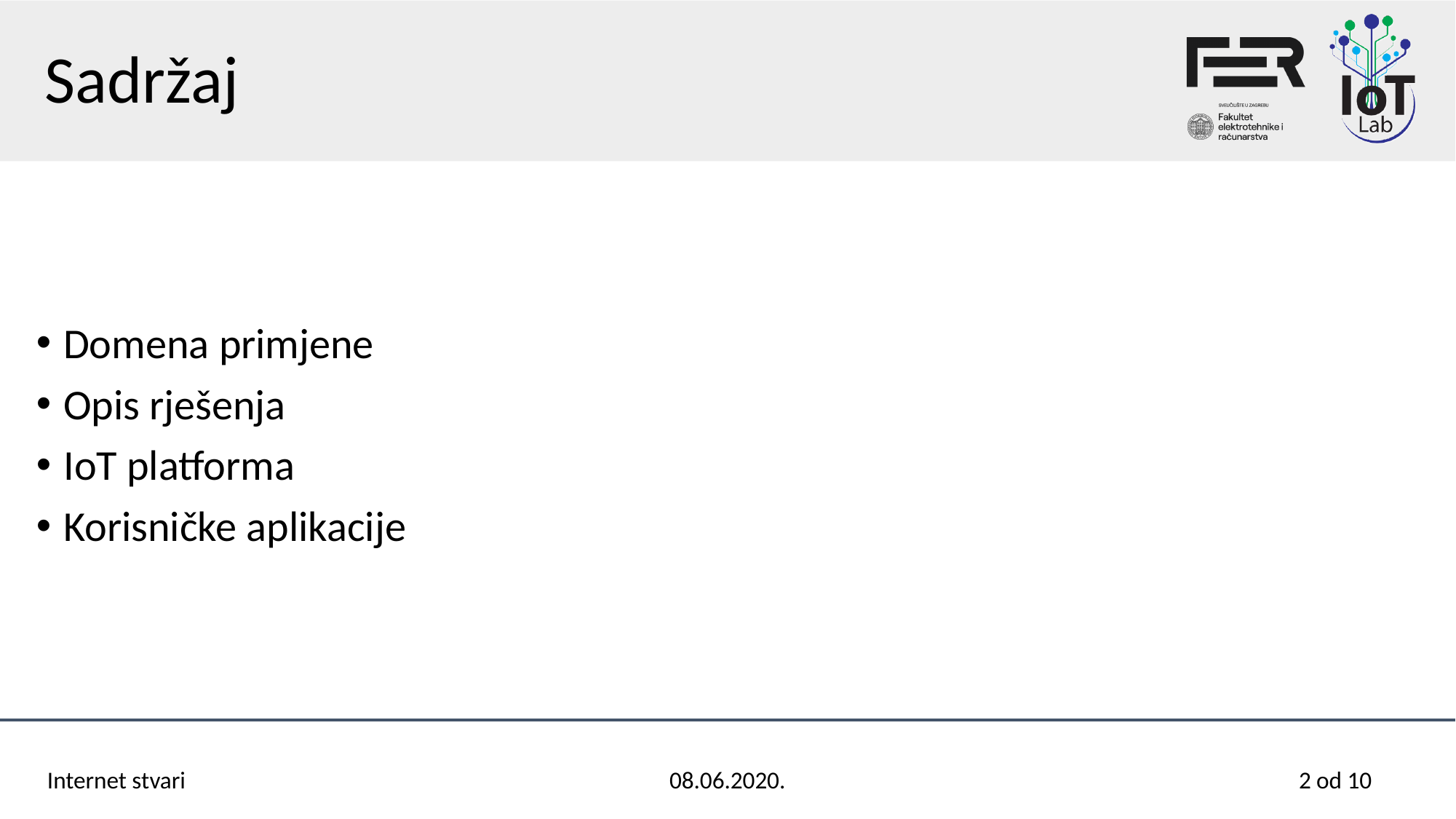

# Sadržaj

Domena primjene
Opis rješenja
IoT platforma
Korisničke aplikacije
Internet stvari
08.06.2020.
2 od 10